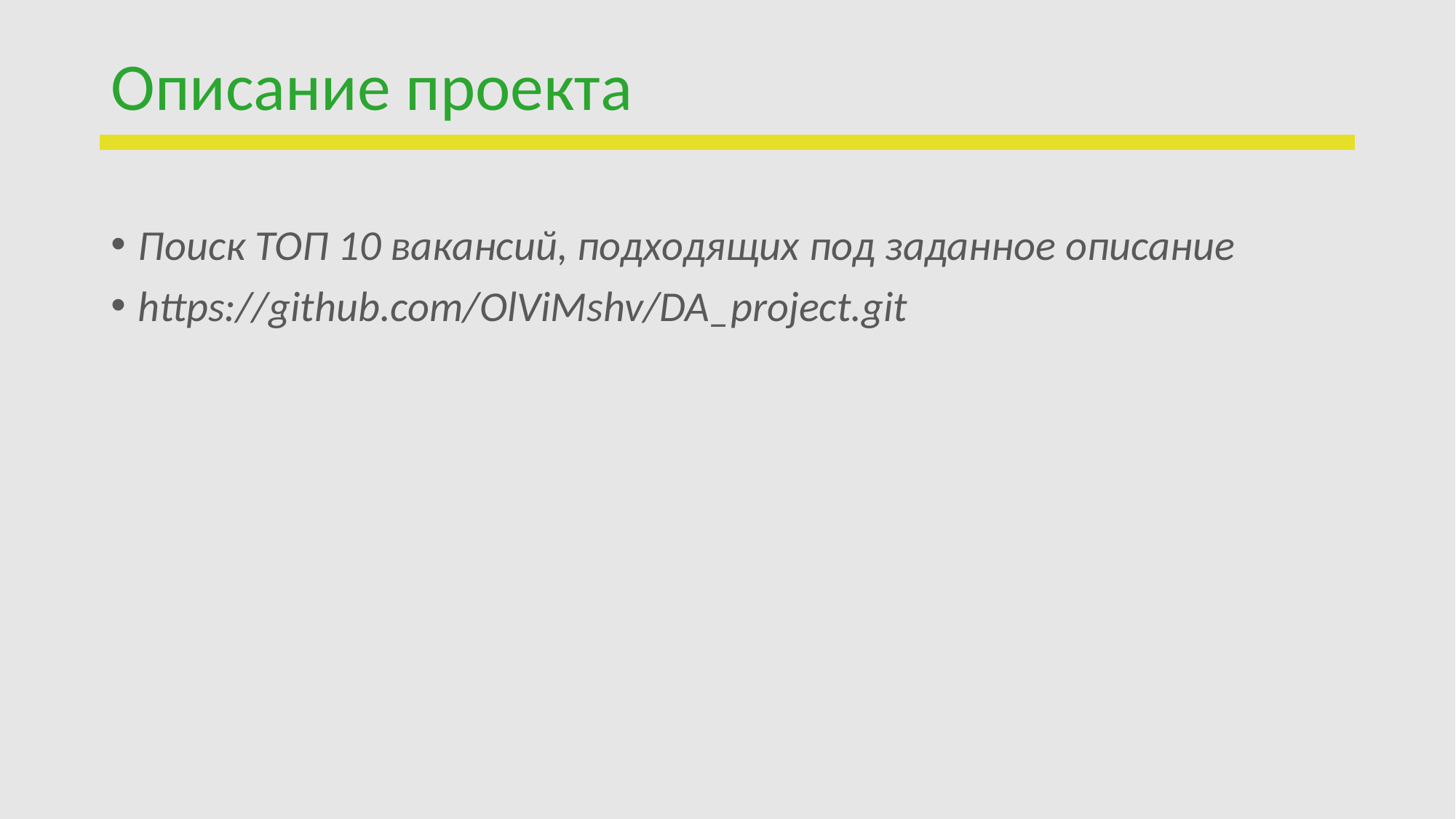

# Описание проекта
Поиск ТОП 10 вакансий, подходящих под заданное описание
https://github.com/OlViMshv/DA_project.git